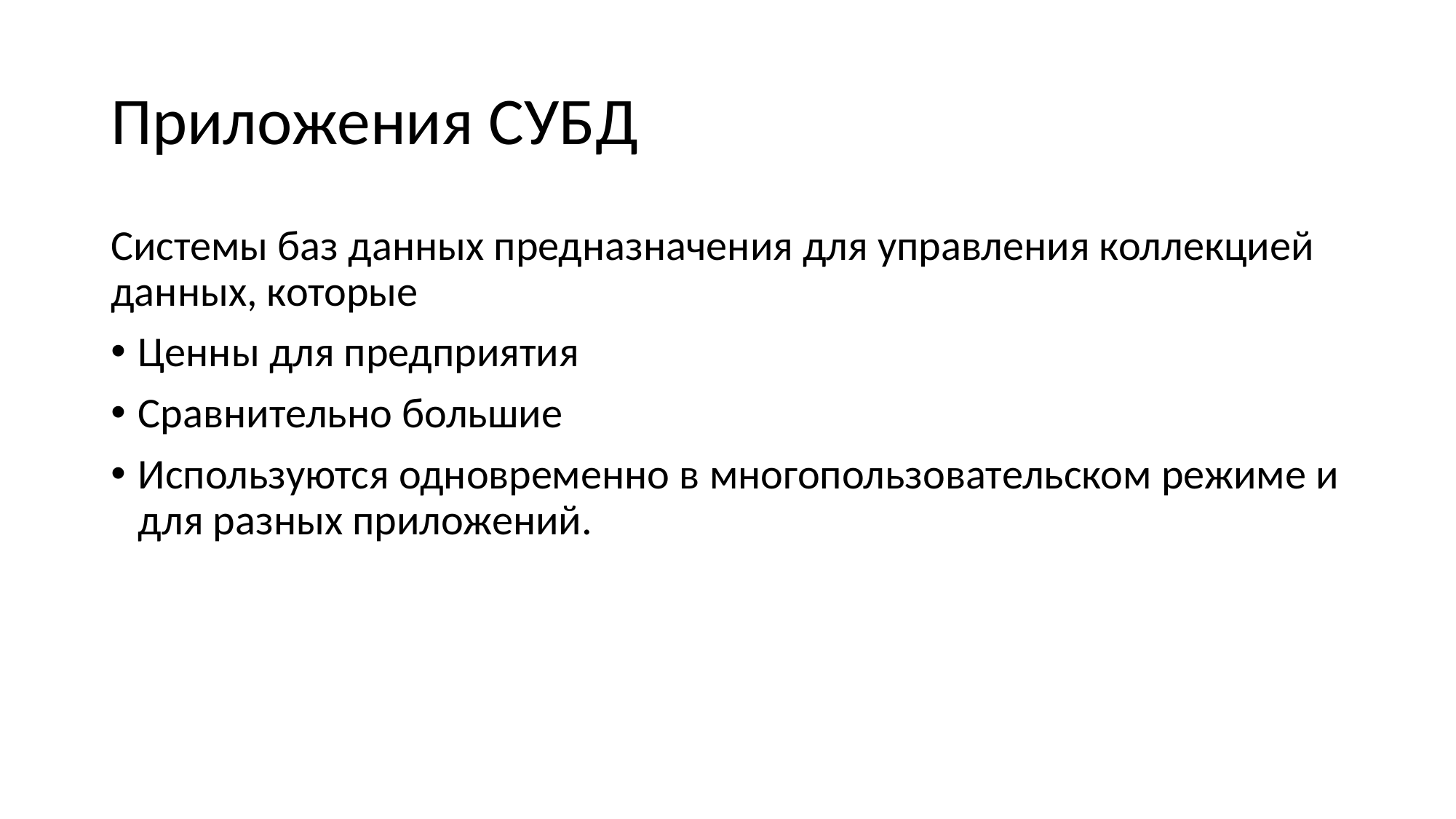

# Приложения СУБД
Системы баз данных предназначения для управления коллекцией данных, которые
Ценны для предприятия
Сравнительно большие
Используются одновременно в многопользовательском режиме и для разных приложений.